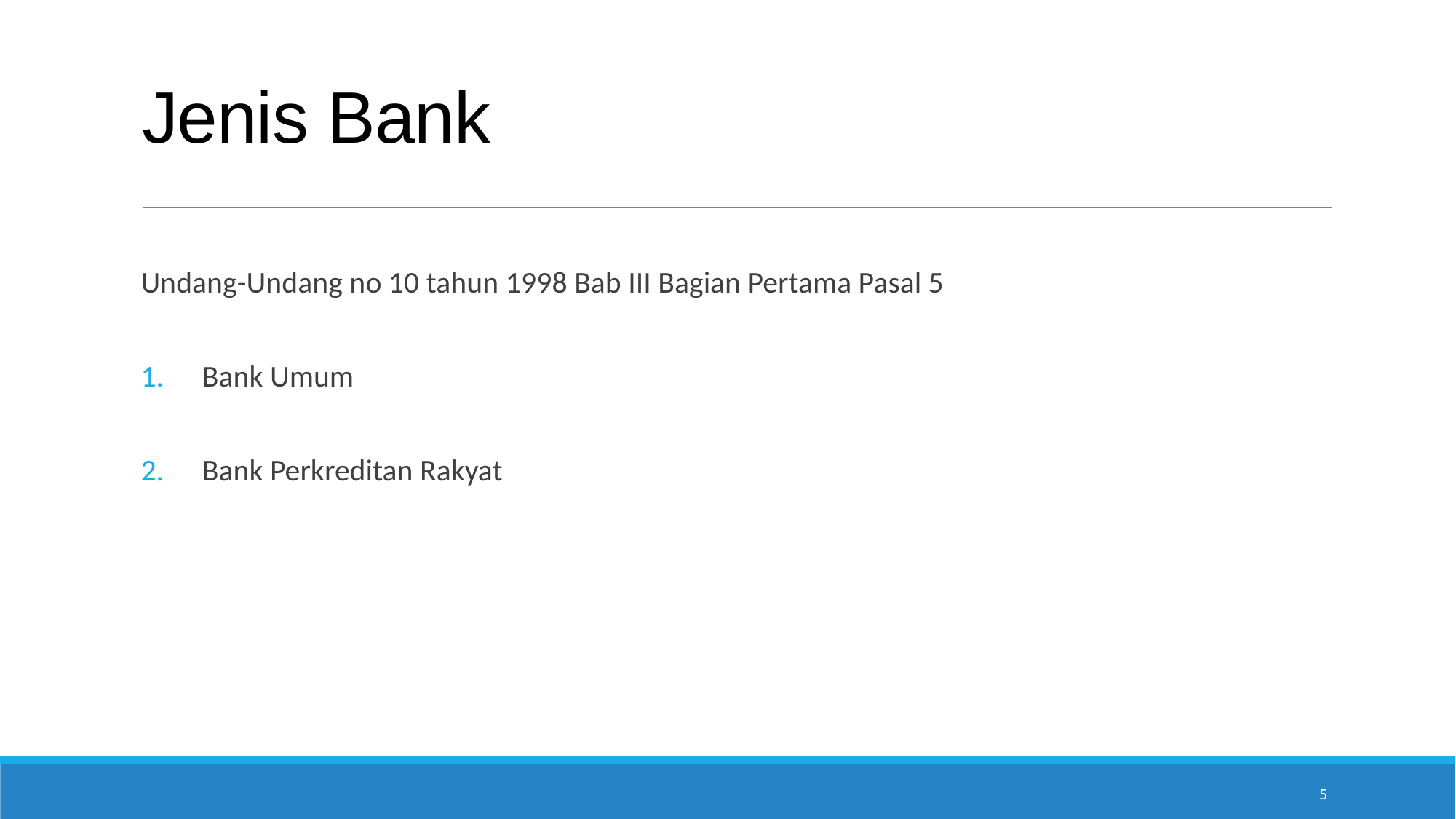

# Jenis Bank
Undang-Undang no 10 tahun 1998 Bab III Bagian Pertama Pasal 5
Bank Umum
Bank Perkreditan Rakyat

5